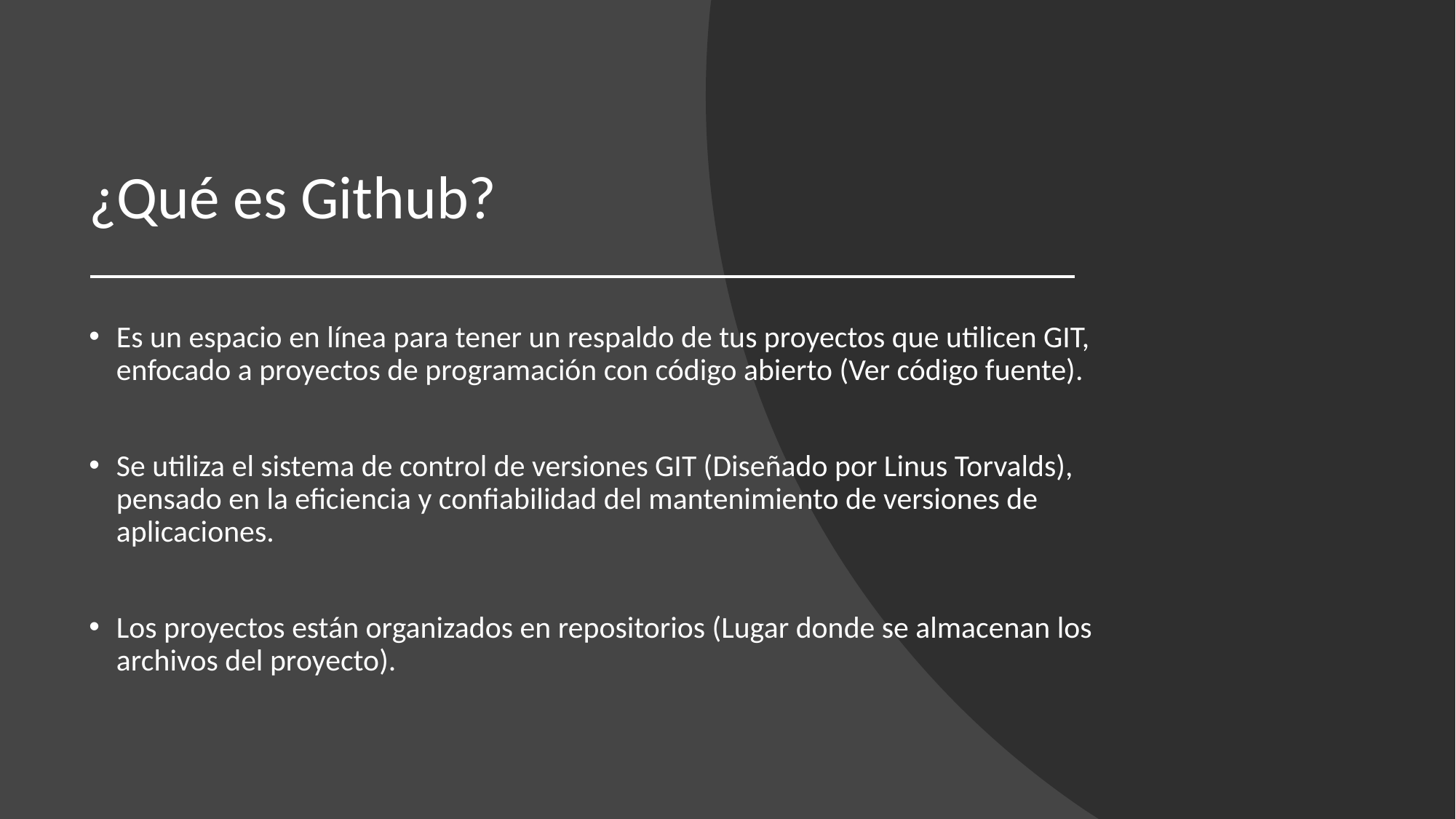

# ¿Qué es Github?
Es un espacio en línea para tener un respaldo de tus proyectos que utilicen GIT, enfocado a proyectos de programación con código abierto (Ver código fuente).

Se utiliza el sistema de control de versiones GIT (Diseñado por Linus Torvalds), pensado en la eficiencia y confiabilidad del mantenimiento de versiones de aplicaciones.

Los proyectos están organizados en repositorios (Lugar donde se almacenan los archivos del proyecto).